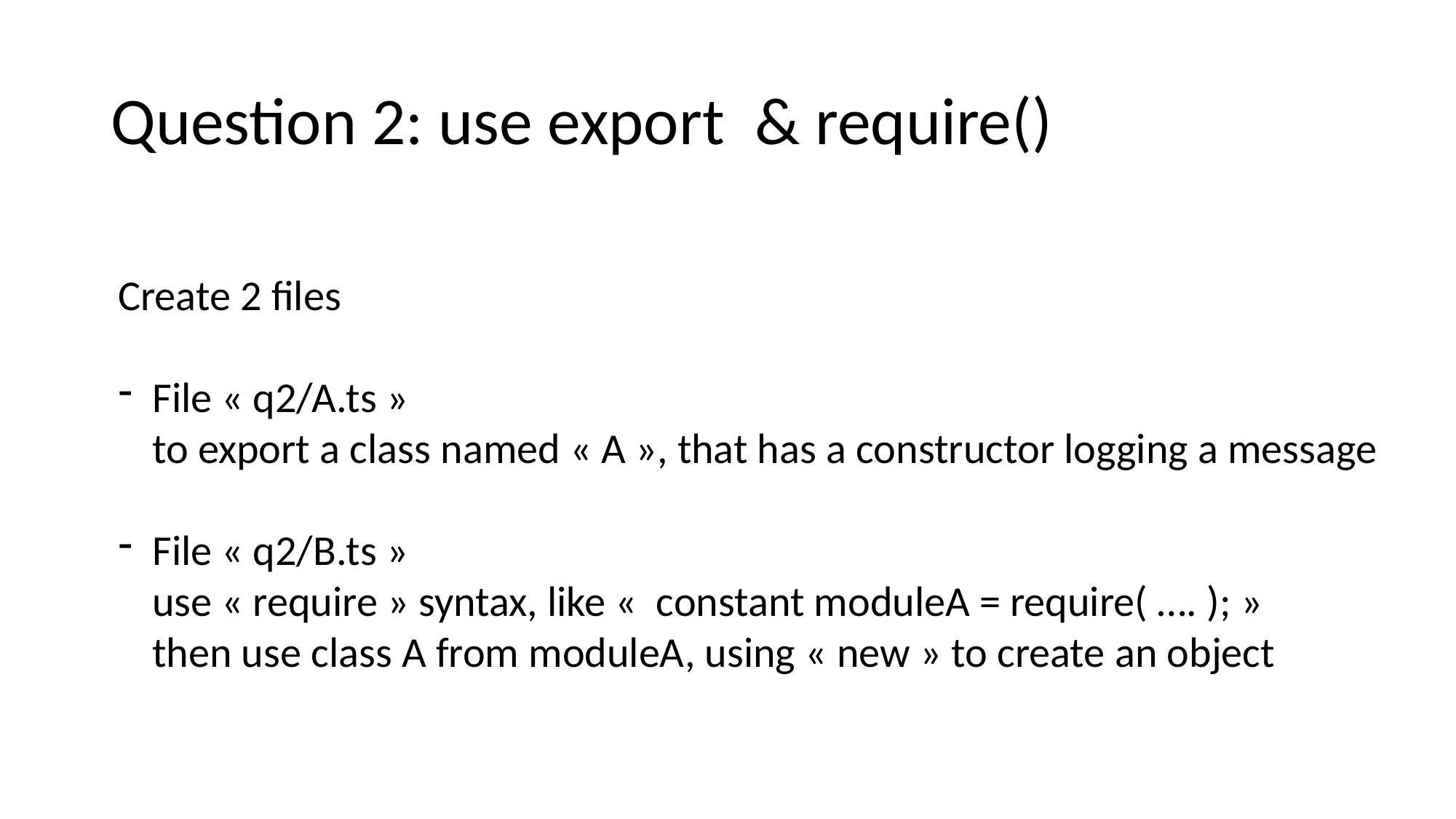

# Question 2: use export  & require()
Create 2 files
File « q2/A.ts »
to export a class named « A », that has a constructor logging a message
File « q2/B.ts »
use « require » syntax, like «  constant moduleA = require( …. ); »
then use class A from moduleA, using « new » to create an object